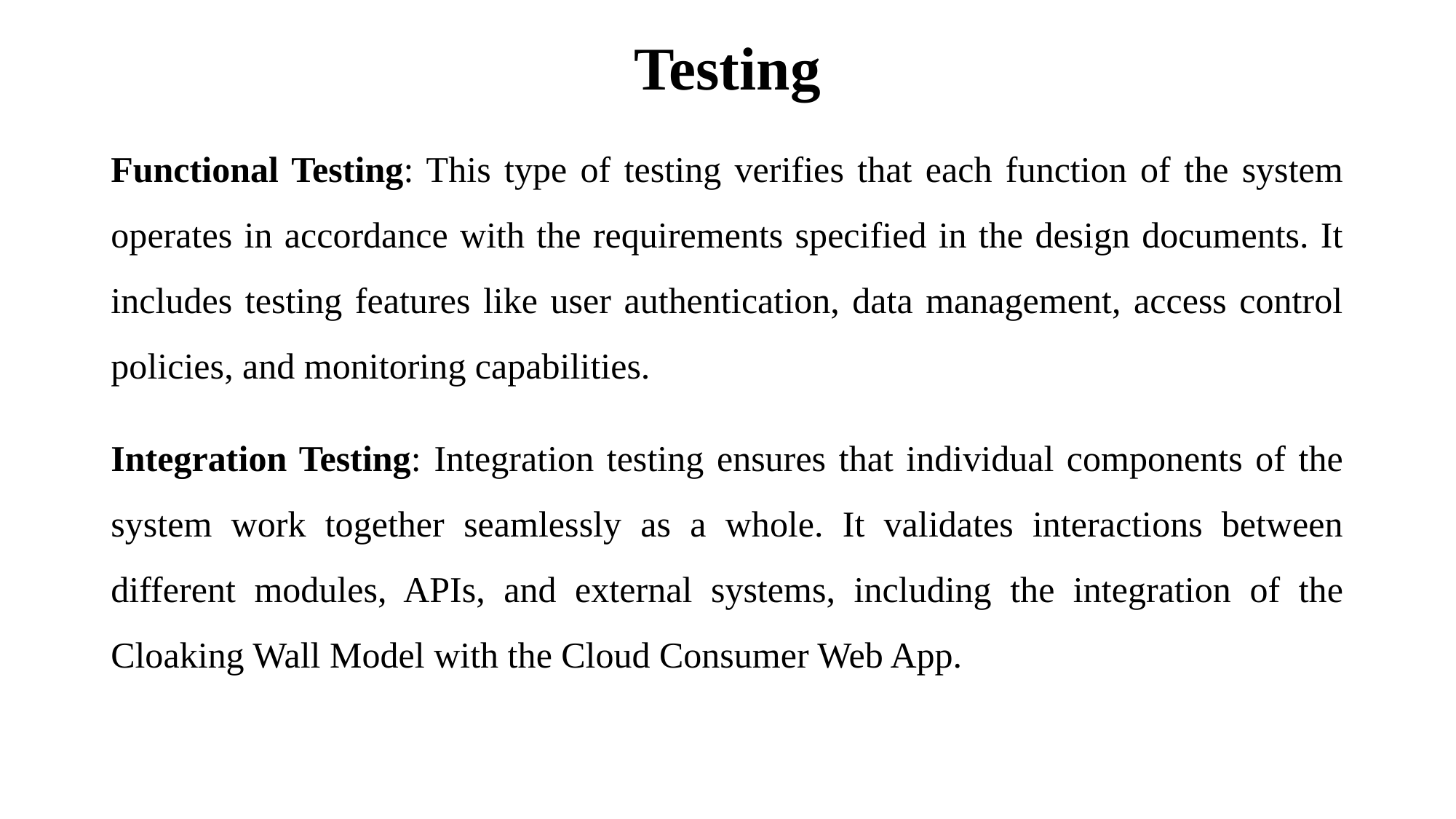

# Testing
Functional Testing: This type of testing verifies that each function of the system operates in accordance with the requirements specified in the design documents. It includes testing features like user authentication, data management, access control policies, and monitoring capabilities.
Integration Testing: Integration testing ensures that individual components of the system work together seamlessly as a whole. It validates interactions between different modules, APIs, and external systems, including the integration of the Cloaking Wall Model with the Cloud Consumer Web App.